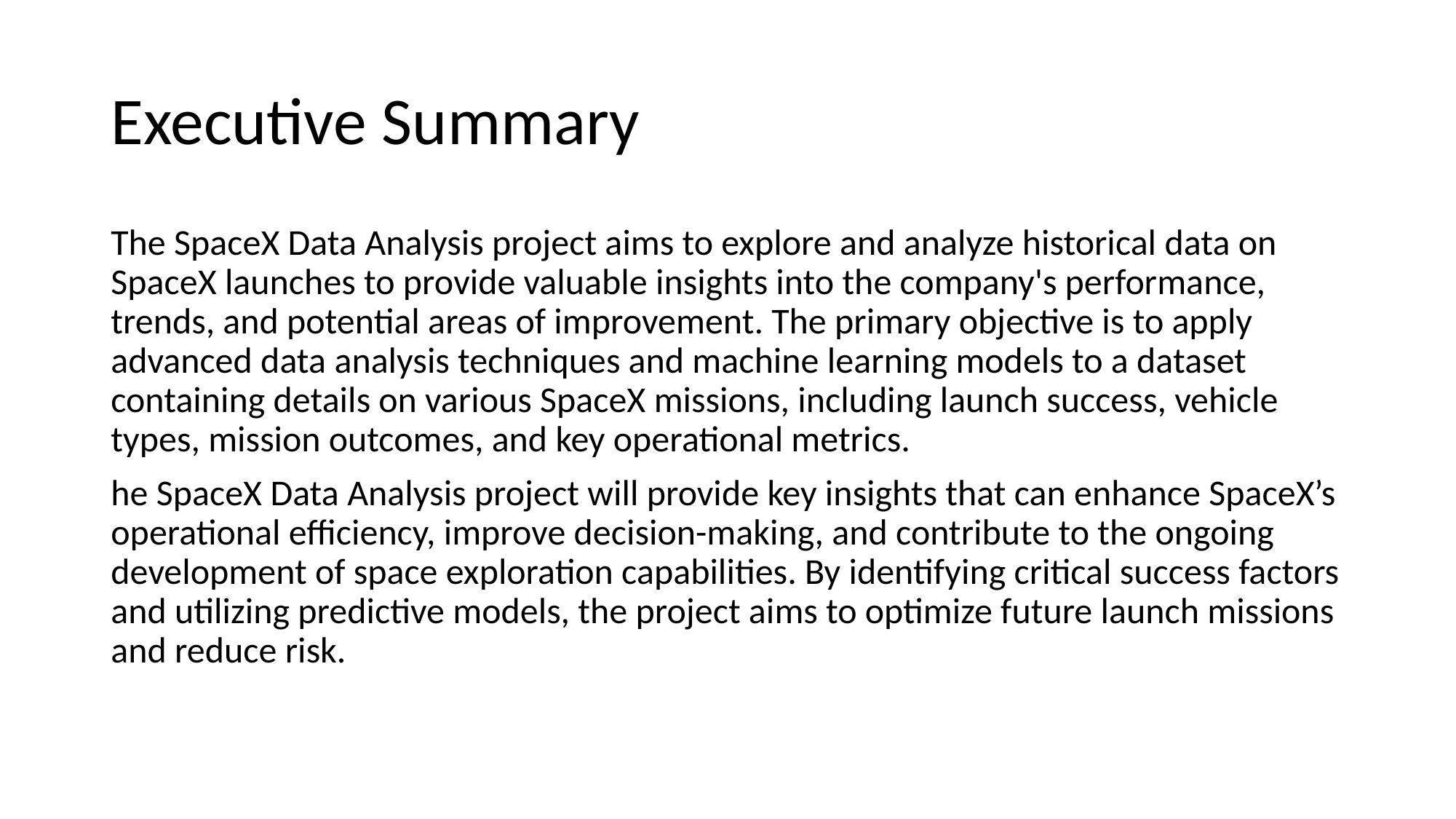

# Executive Summary
The SpaceX Data Analysis project aims to explore and analyze historical data on SpaceX launches to provide valuable insights into the company's performance, trends, and potential areas of improvement. The primary objective is to apply advanced data analysis techniques and machine learning models to a dataset containing details on various SpaceX missions, including launch success, vehicle types, mission outcomes, and key operational metrics.
he SpaceX Data Analysis project will provide key insights that can enhance SpaceX’s operational efficiency, improve decision-making, and contribute to the ongoing development of space exploration capabilities. By identifying critical success factors and utilizing predictive models, the project aims to optimize future launch missions and reduce risk.